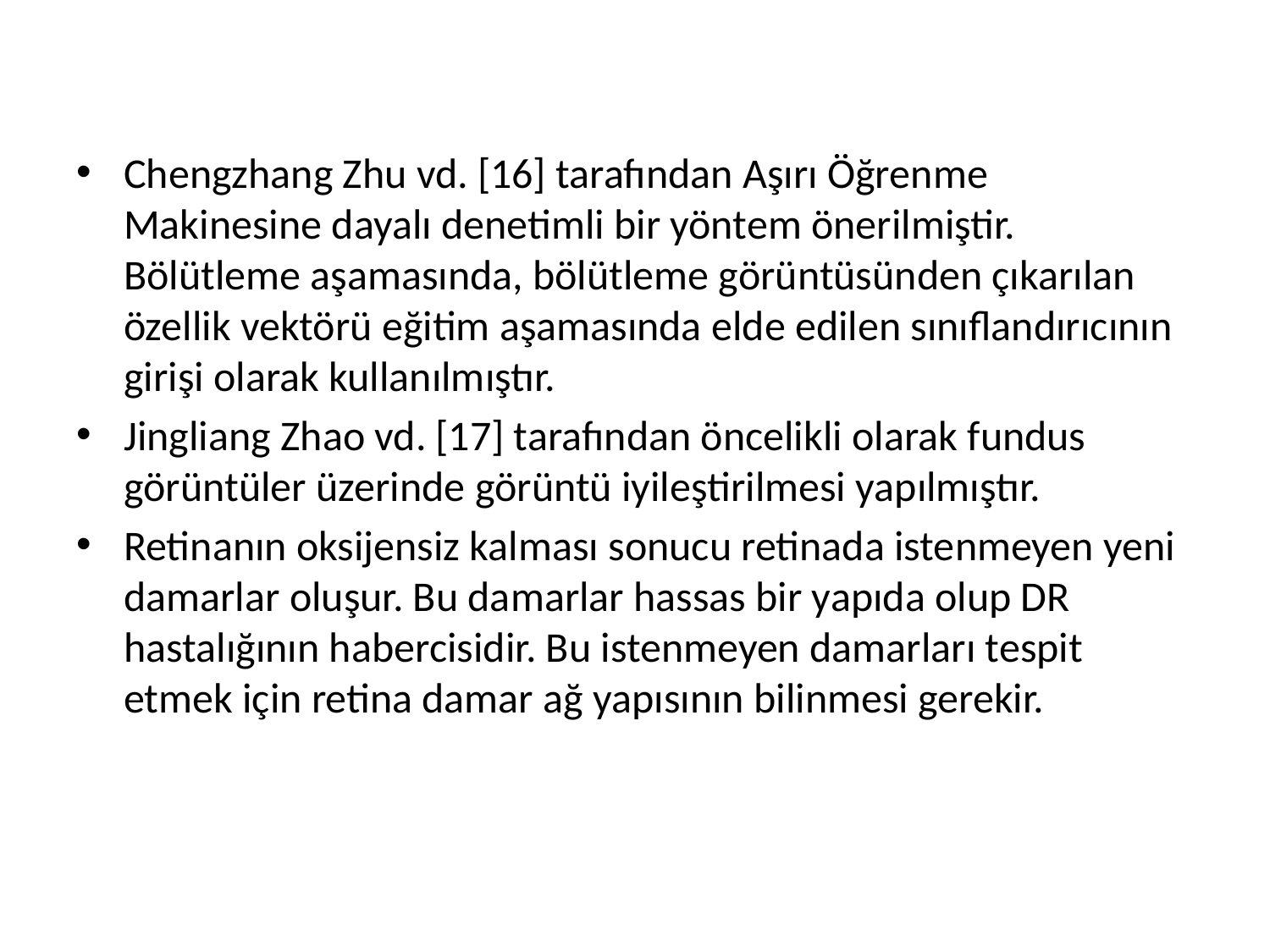

Chengzhang Zhu vd. [16] tarafından Aşırı Öğrenme Makinesine dayalı denetimli bir yöntem önerilmiştir. Bölütleme aşamasında, bölütleme görüntüsünden çıkarılan özellik vektörü eğitim aşamasında elde edilen sınıflandırıcının girişi olarak kullanılmıştır.
Jingliang Zhao vd. [17] tarafından öncelikli olarak fundus görüntüler üzerinde görüntü iyileştirilmesi yapılmıştır.
Retinanın oksijensiz kalması sonucu retinada istenmeyen yeni damarlar oluşur. Bu damarlar hassas bir yapıda olup DR hastalığının habercisidir. Bu istenmeyen damarları tespit etmek için retina damar ağ yapısının bilinmesi gerekir.